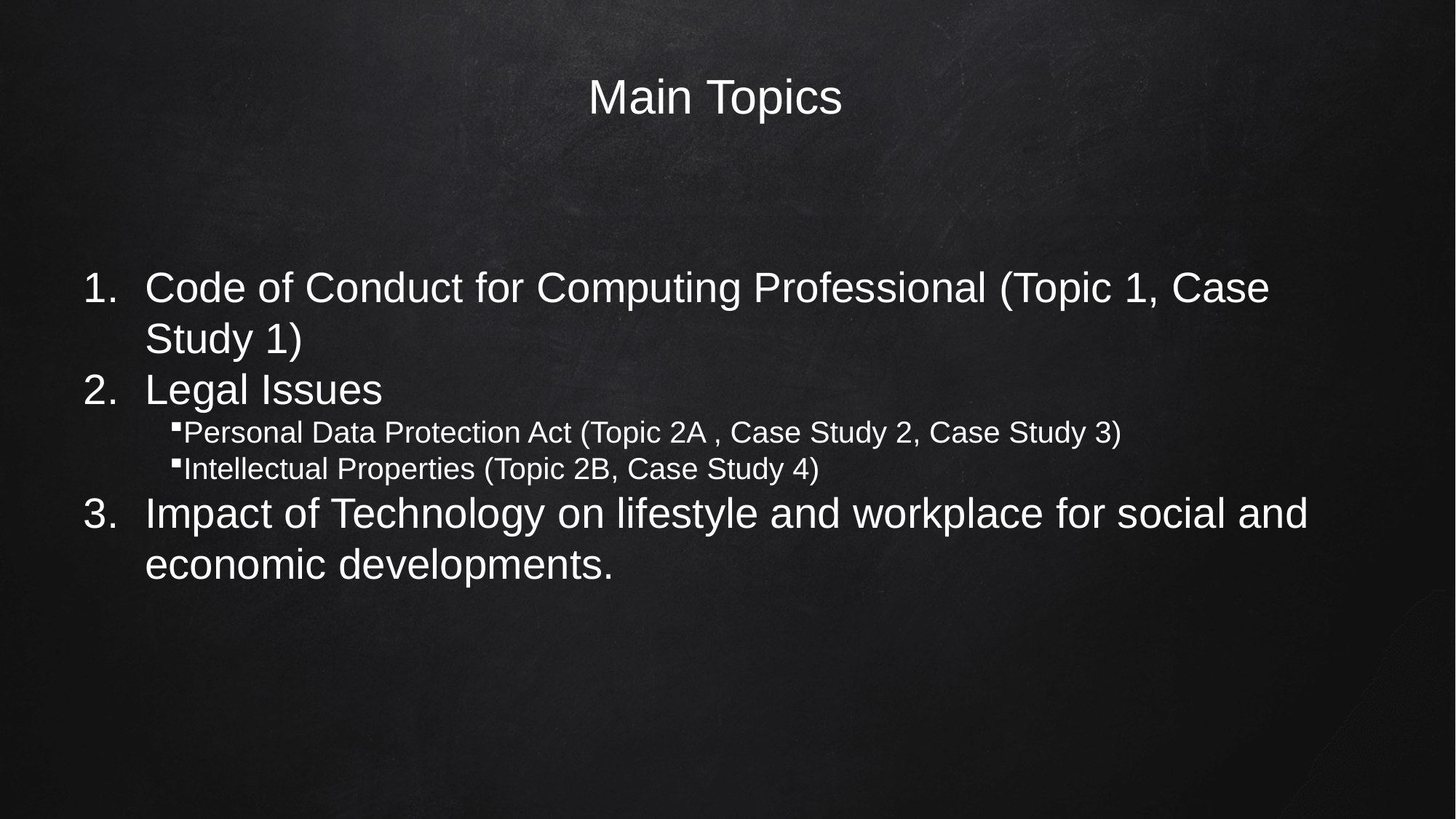

# Main Topics
Code of Conduct for Computing Professional (Topic 1, Case Study 1)
Legal Issues
Personal Data Protection Act (Topic 2A , Case Study 2, Case Study 3)
Intellectual Properties (Topic 2B, Case Study 4)
Impact of Technology on lifestyle and workplace for social and economic developments.